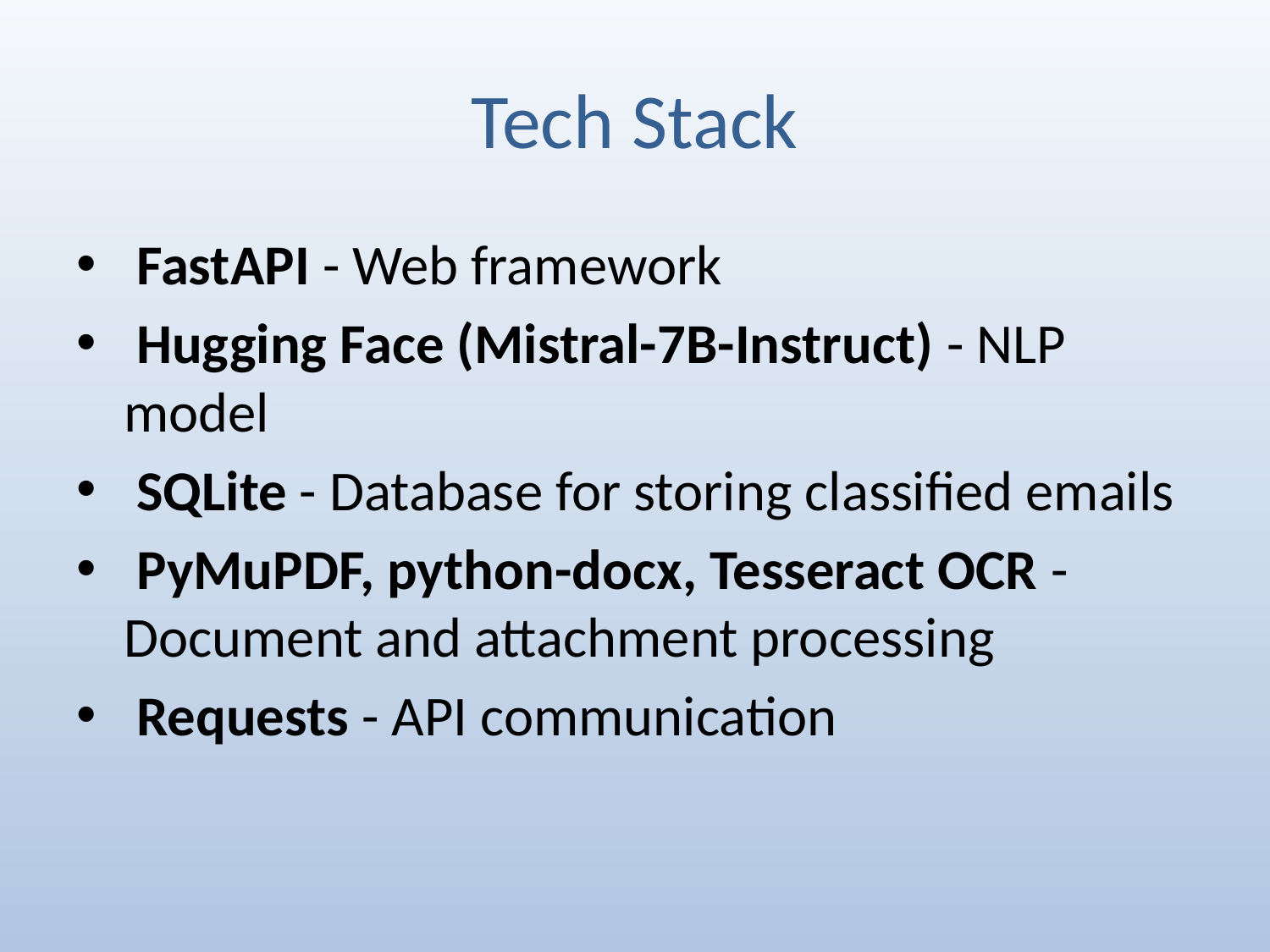

# Tech Stack
 FastAPI - Web framework
 Hugging Face (Mistral-7B-Instruct) - NLP model
 SQLite - Database for storing classified emails
 PyMuPDF, python-docx, Tesseract OCR - Document and attachment processing
 Requests - API communication